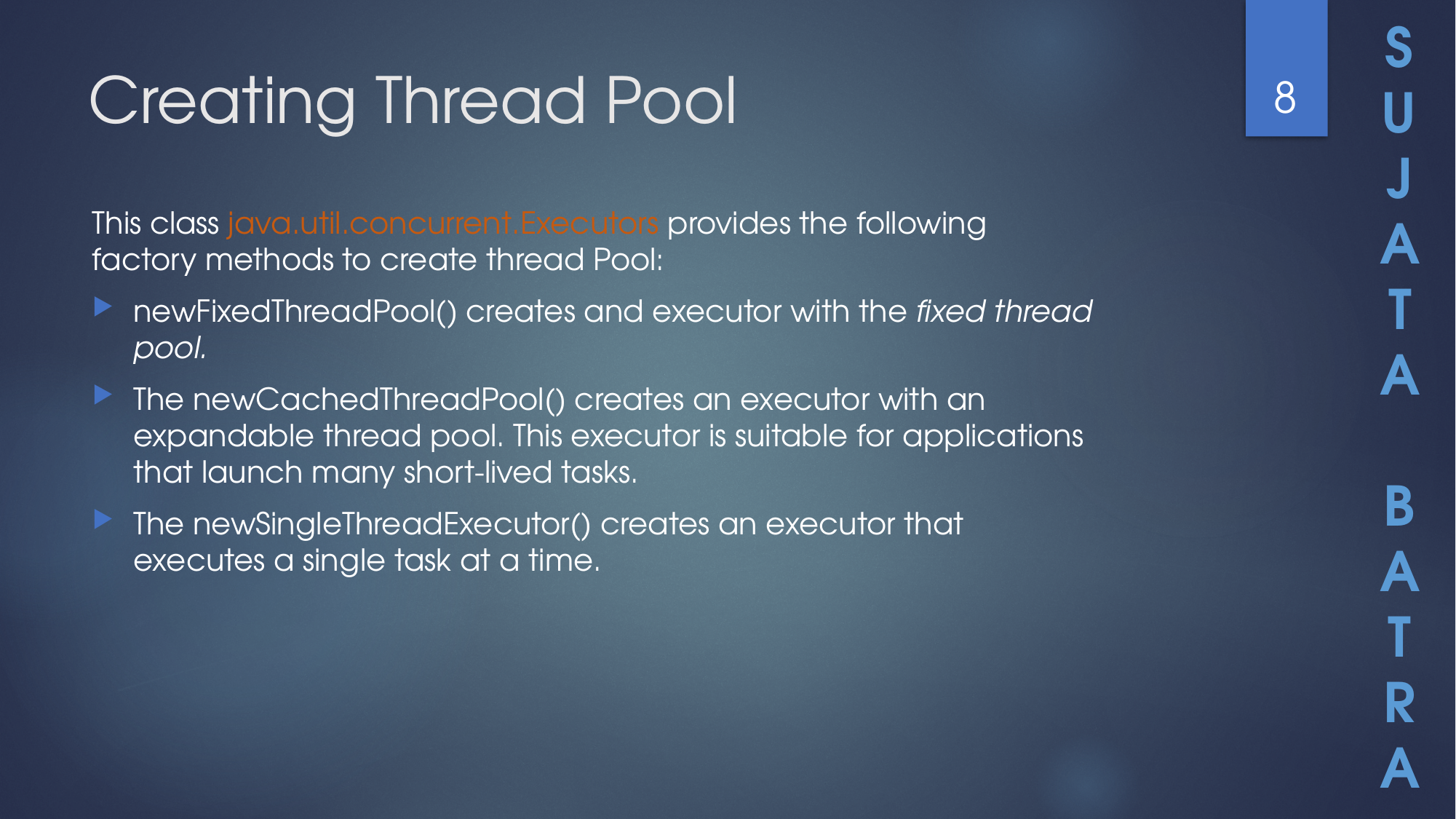

8
# Creating Thread Pool

This class java.util.concurrent.Executors provides the following factory methods to create thread Pool:
newFixedThreadPool() creates and executor with the fixed thread pool.
The newCachedThreadPool() creates an executor with an expandable thread pool. This executor is suitable for applications that launch many short-lived tasks.
The newSingleThreadExecutor() creates an executor that executes a single task at a time.